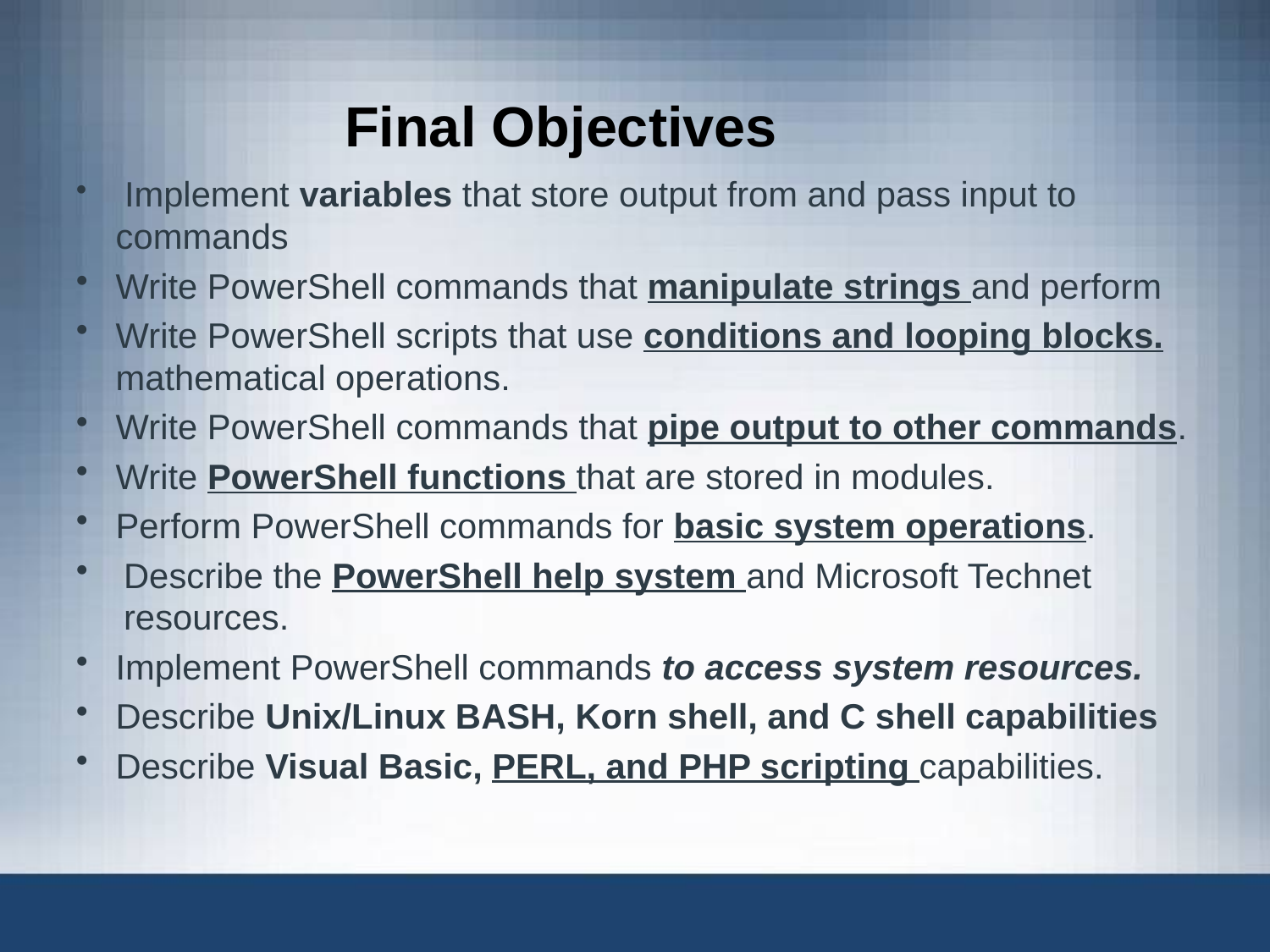

Final Objectives
 Implement variables that store output from and pass input to commands
Write PowerShell commands that manipulate strings and perform
Write PowerShell scripts that use conditions and looping blocks. mathematical operations.
Write PowerShell commands that pipe output to other commands.
Write PowerShell functions that are stored in modules.
Perform PowerShell commands for basic system operations.
Describe the PowerShell help system and Microsoft Technet resources.
Implement PowerShell commands to access system resources.
Describe Unix/Linux BASH, Korn shell, and C shell capabilities
Describe Visual Basic, PERL, and PHP scripting capabilities.